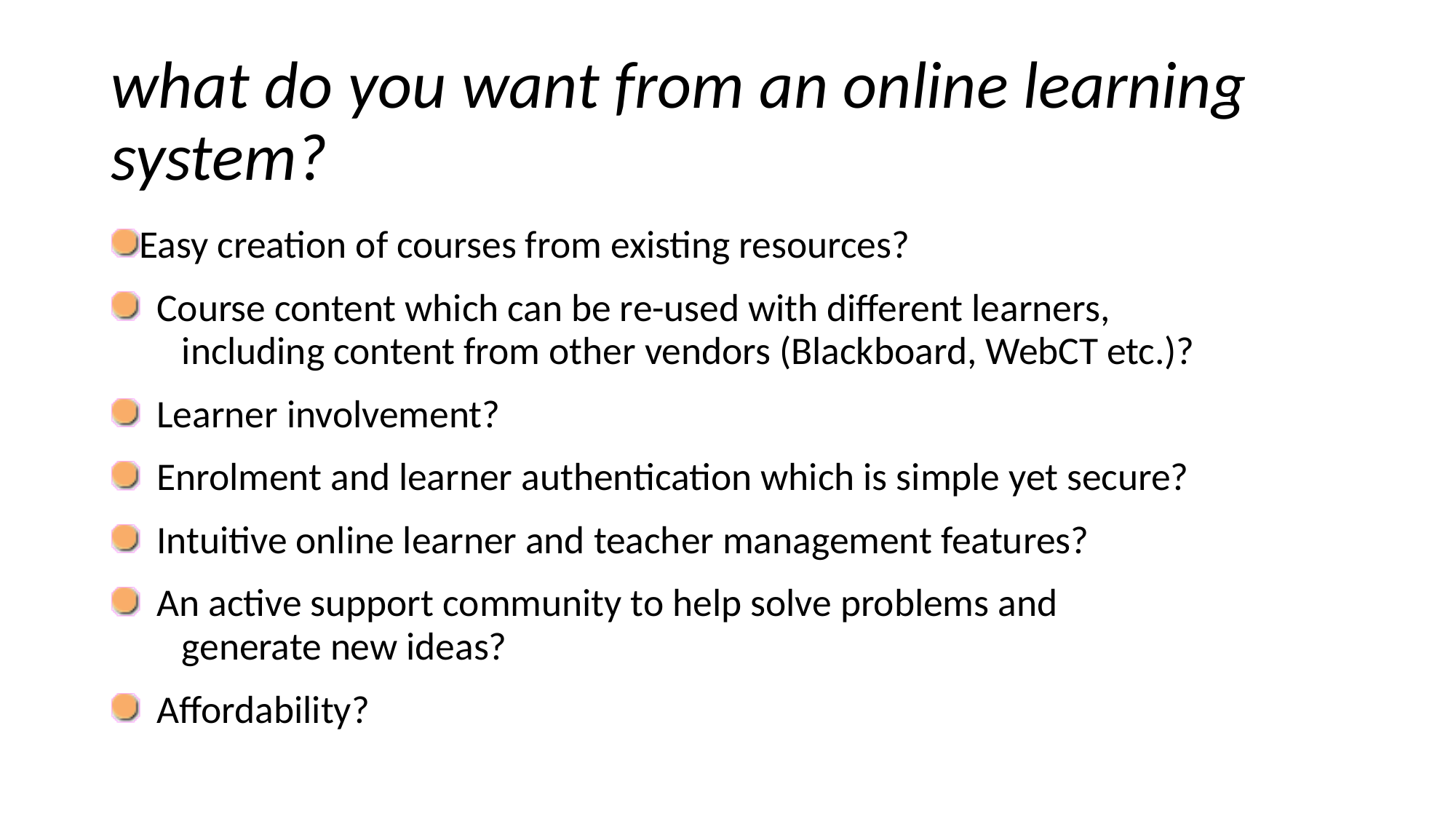

# what do you want from an online learning system?
Easy creation of courses from existing resources?
  Course content which can be re-used with different learners,
     including content from other vendors (Blackboard, WebCT etc.)?
  Learner involvement?
  Enrolment and learner authentication which is simple yet secure?
  Intuitive online learner and teacher management features?
  An active support community to help solve problems and
     generate new ideas?
  Affordability?